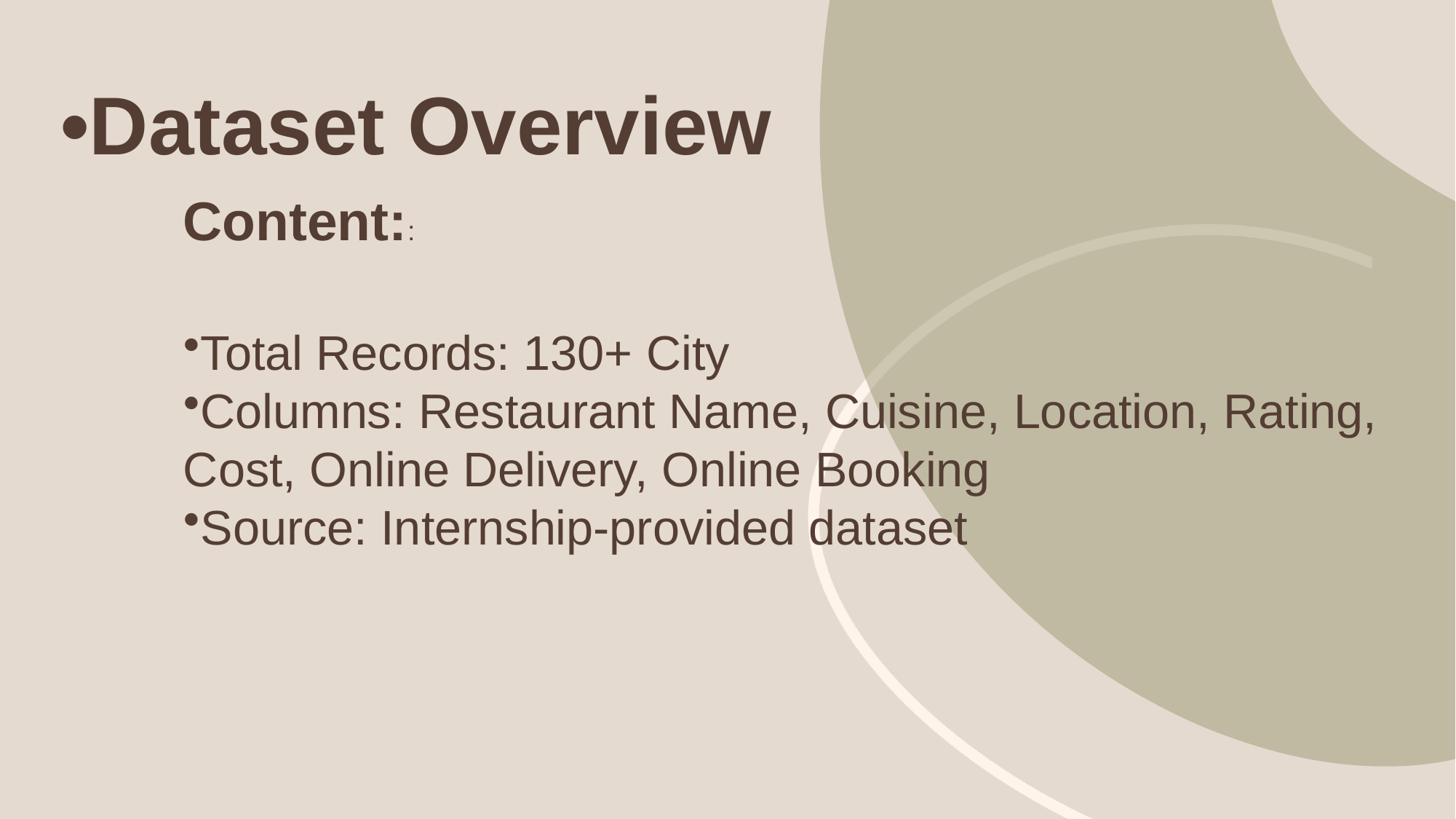

# •Dataset Overview
Content::
Total Records: 130+ City
Columns: Restaurant Name, Cuisine, Location, Rating, Cost, Online Delivery, Online Booking
Source: Internship-provided dataset